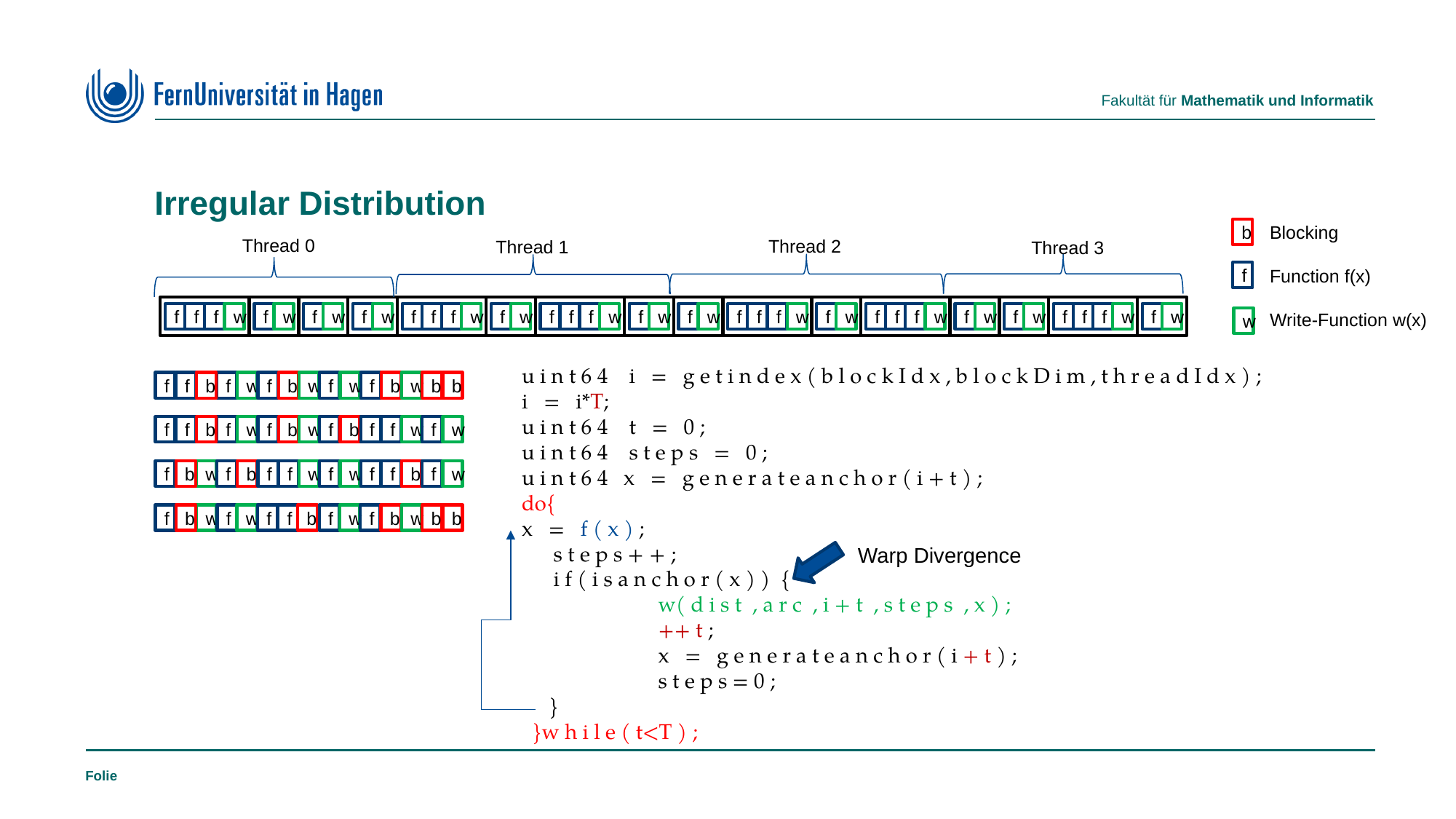

# Irregular Distribution
Blocking

Function f(x)

Write-Function w(x)
b
f
w
Thread 0
Thread 2
Thread 1
Thread 3

f
w

f
w

w
f
f
f

f
w

f
w

w
f
f
f

f
w
w
f
f
f
w
f
f
f
w
f
f
f
w
f
f
f
f
w
f
w
f
w
f
w
f
w
u i n t 6 4    i   =   g e t i n d e x ( b l o c k I d x , b l o c k D i m , t h r e a d I d x ) ;
i   =   i*T;
u i n t 6 4    t   =   0 ;
u i n t 6 4    s t e p s   =   0 ;
u i n t 6 4   x   =   g e n e r a t e a n c h o r ( i + t ) ;
do{
x   =   f ( x ) ;
      s t e p s + + ;
      i f ( i s a n c h o r ( x ) )  {
		w( d i s t  , a r c  , i + t  , s t e p s  , x ) ;
		++ t ;
      	x   =   g e n e r a t e a n c h o r ( i + t ) ;
      	s t e p s = 0 ;
	}
  }w h i l e ( t<T ) ;
f
f
b
f
w
f
b
w
f
w
f
b
w
b
b
b
f
w
f
b
w
f
b
f
f
w
f
w
f
f
f
b
w
f
b
f
f
w
f
w
f
f
b
f
w
b
f
b
w
f
w
f
f
f
w
f
b
w
b
b
Warp Divergence